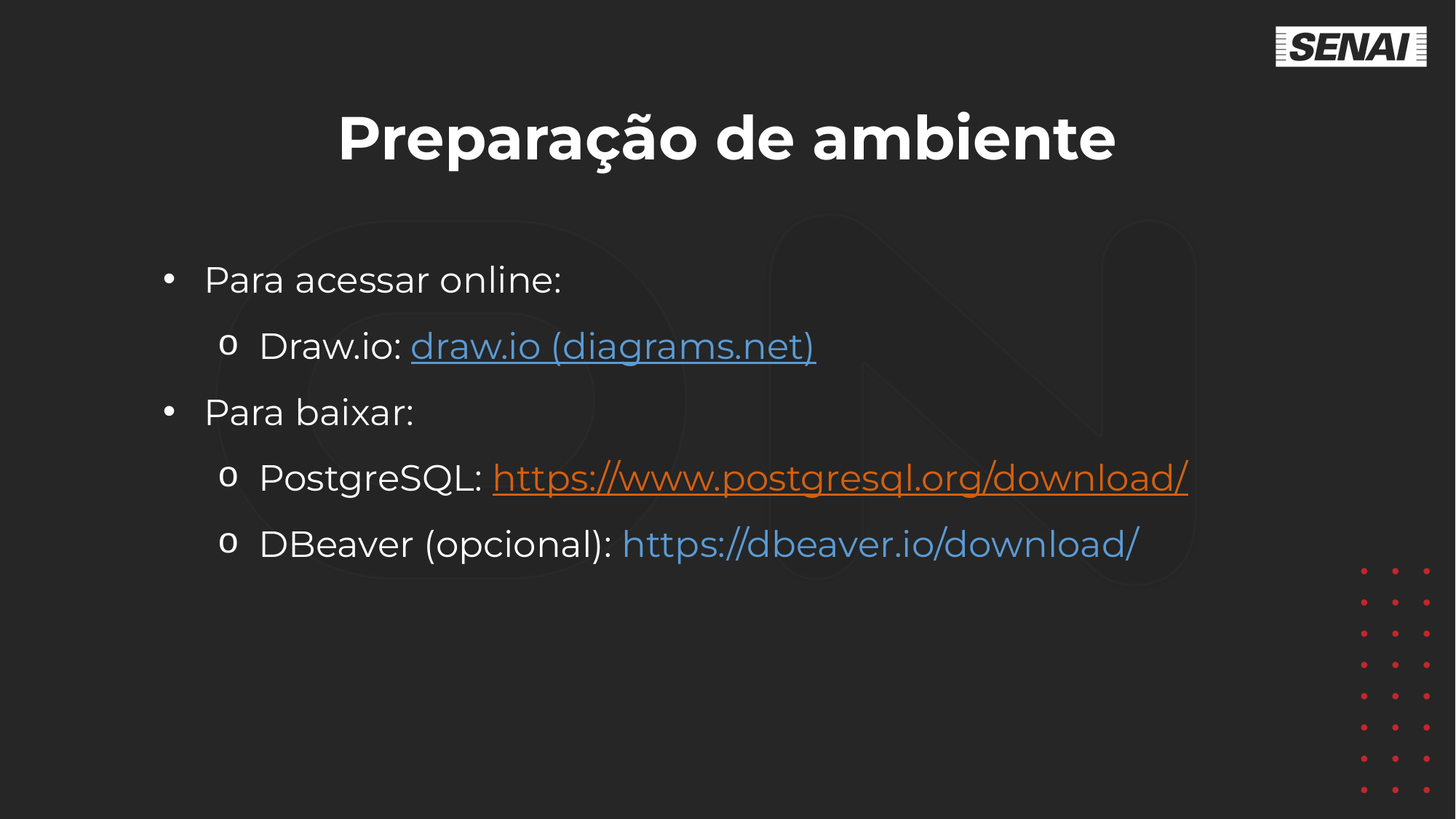

Preparação de ambiente
Para acessar online:
Draw.io: draw.io (diagrams.net)
Para baixar:
PostgreSQL: https://www.postgresql.org/download/
DBeaver (opcional): https://dbeaver.io/download/